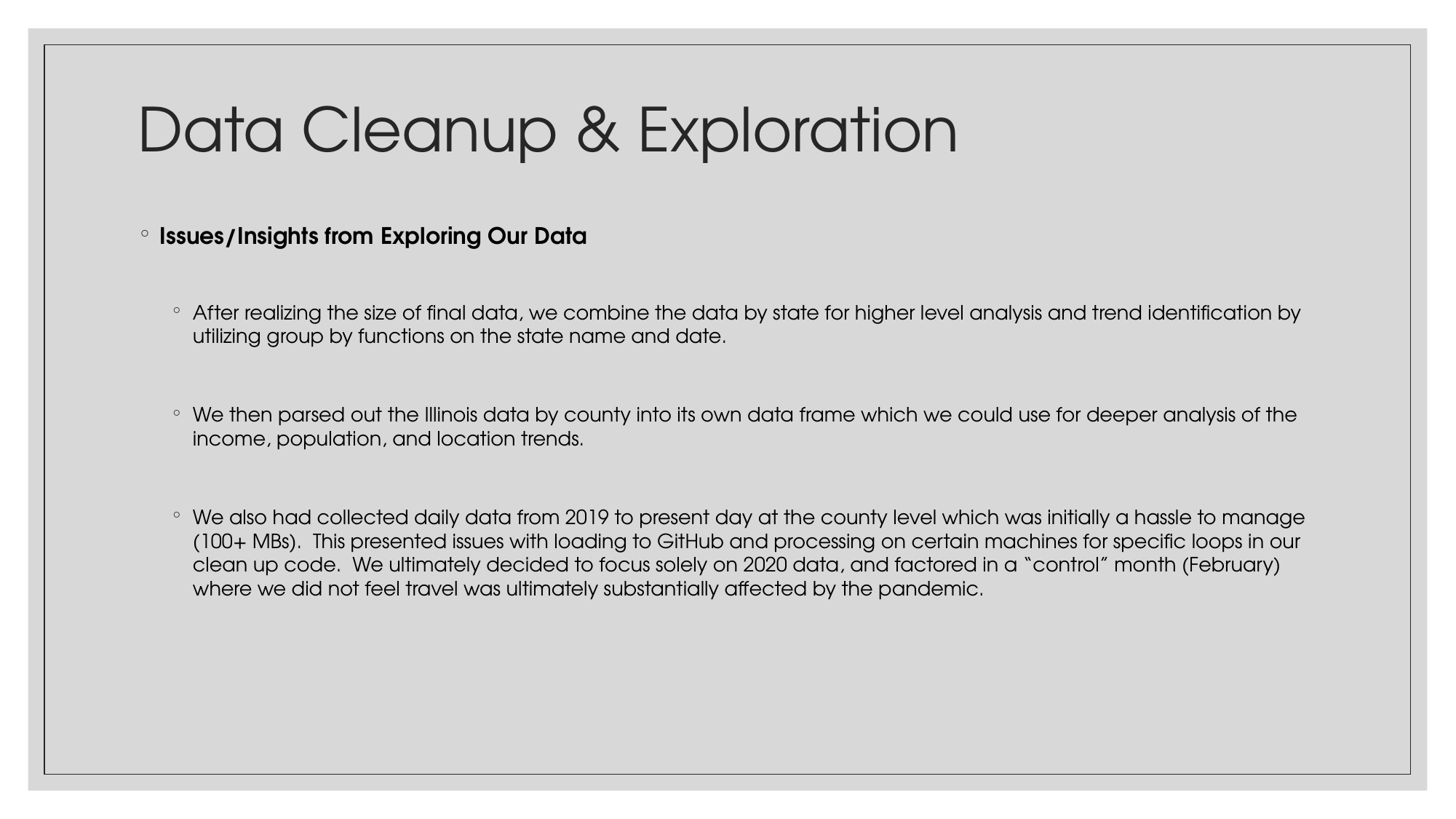

# Data Cleanup & Exploration
Issues/Insights from Exploring Our Data

After realizing the size of final data, we combine the data by state for higher level analysis and trend identification by utilizing group by functions on the state name and date.

We then parsed out the Illinois data by county into its own data frame which we could use for deeper analysis of the income, population, and location trends.

We also had collected daily data from 2019 to present day at the county level which was initially a hassle to manage (100+ MBs).  This presented issues with loading to GitHub and processing on certain machines for specific loops in our clean up code.  We ultimately decided to focus solely on 2020 data, and factored in a “control” month (February) where we did not feel travel was ultimately substantially affected by the pandemic.